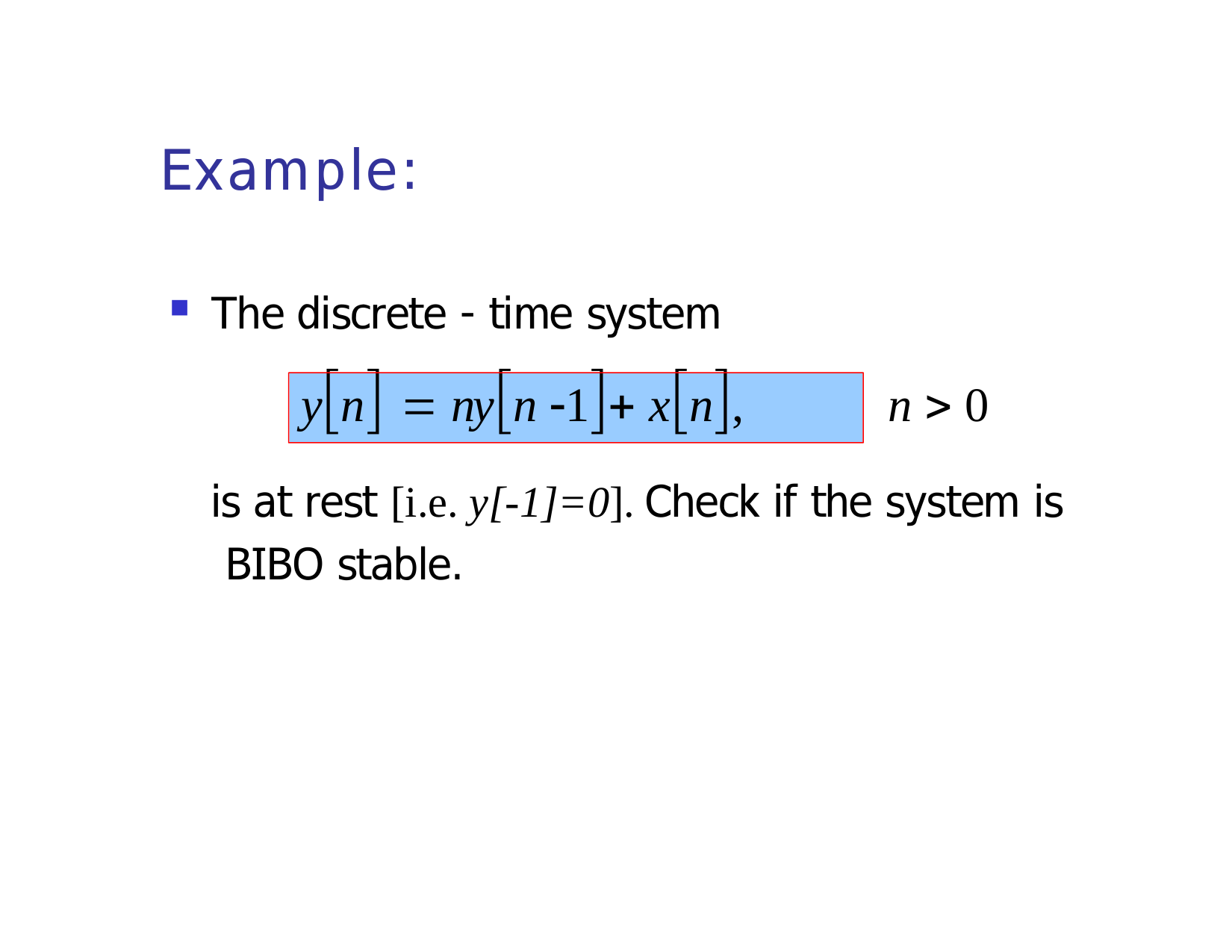

# Example:
The discrete - time system
y[n] = ny[n −1]+ x[n],	n > 0
is at rest [i.e. y[-1]=0]. Check if the system is  BIBO stable.

Dr. B. S. Daga  Fr.CRCE, Mumbai